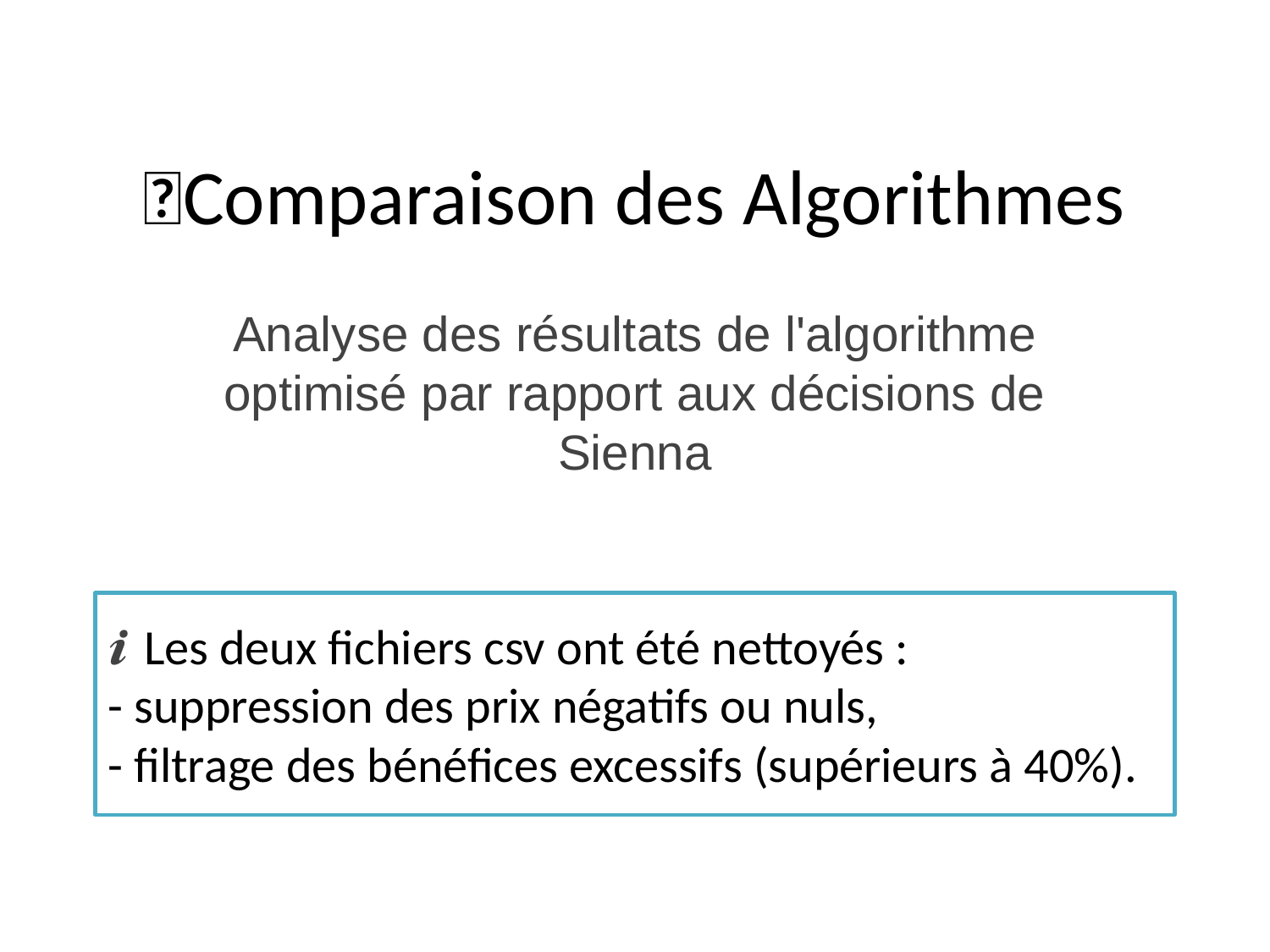

🧭Comparaison des Algorithmes
Analyse des résultats de l'algorithme optimisé par rapport aux décisions de Sienna
# ℹ️ Les deux fichiers csv ont été nettoyés : - suppression des prix négatifs ou nuls, - filtrage des bénéfices excessifs (supérieurs à 40%).